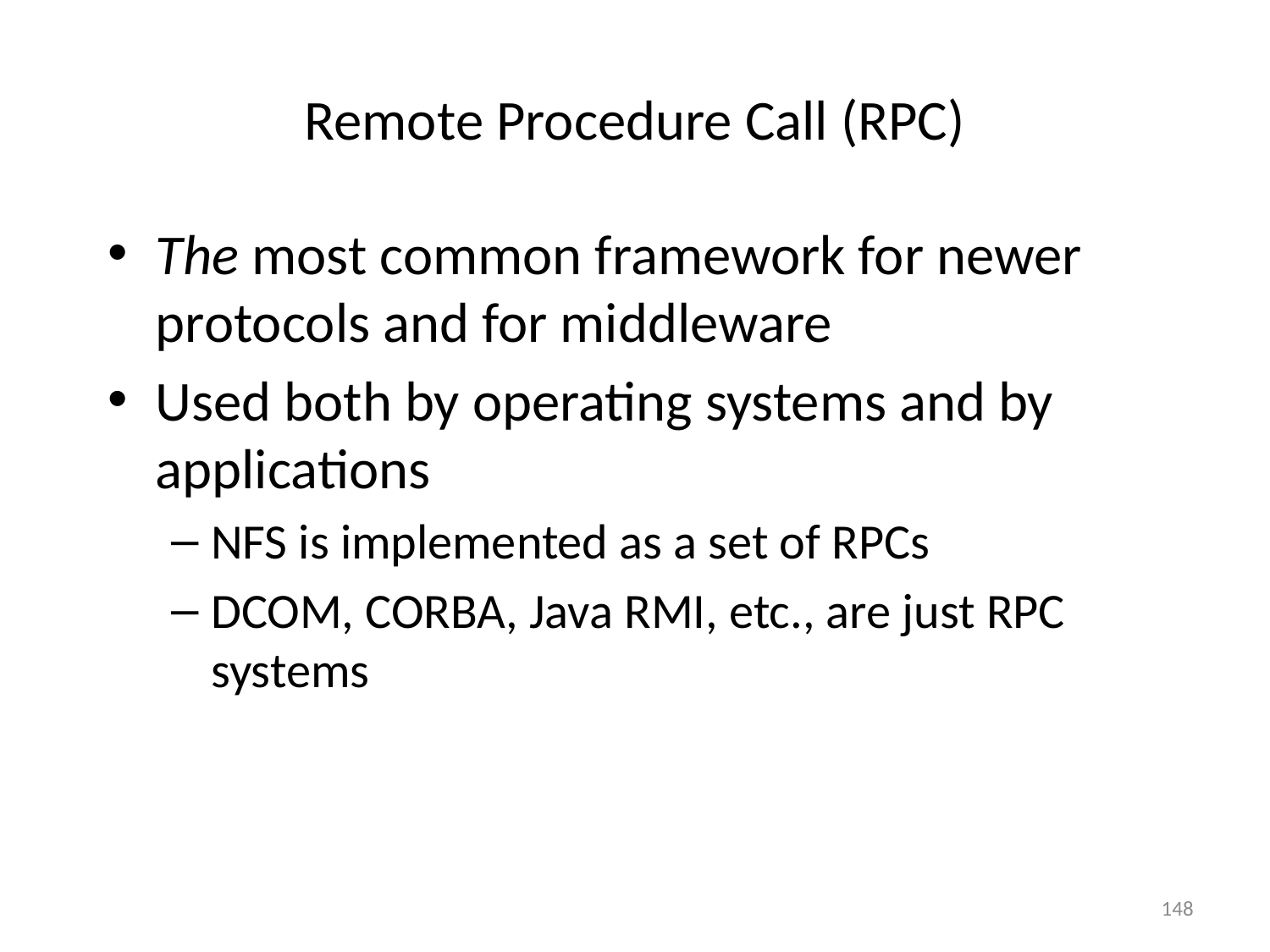

# Remote Procedure Call (RPC)
The most common framework for newer protocols and for middleware
Used both by operating systems and by applications
NFS is implemented as a set of RPCs
DCOM, CORBA, Java RMI, etc., are just RPC systems
148